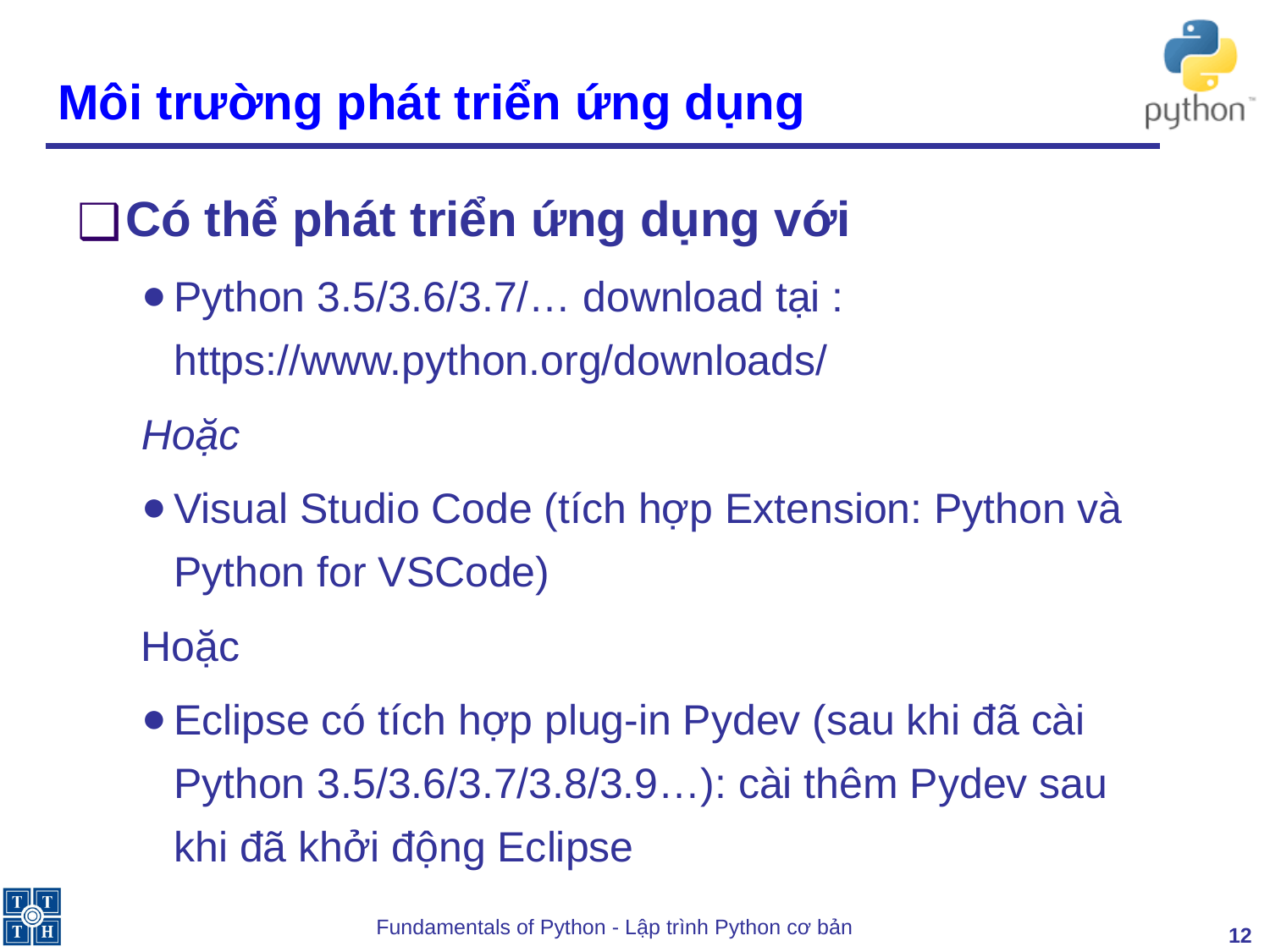

# Môi trường phát triển ứng dụng
Có thể phát triển ứng dụng với
Python 3.5/3.6/3.7/… download tại : https://www.python.org/downloads/
Hoặc
Visual Studio Code (tích hợp Extension: Python và Python for VSCode)
Hoặc
Eclipse có tích hợp plug-in Pydev (sau khi đã cài Python 3.5/3.6/3.7/3.8/3.9…): cài thêm Pydev sau khi đã khởi động Eclipse

12